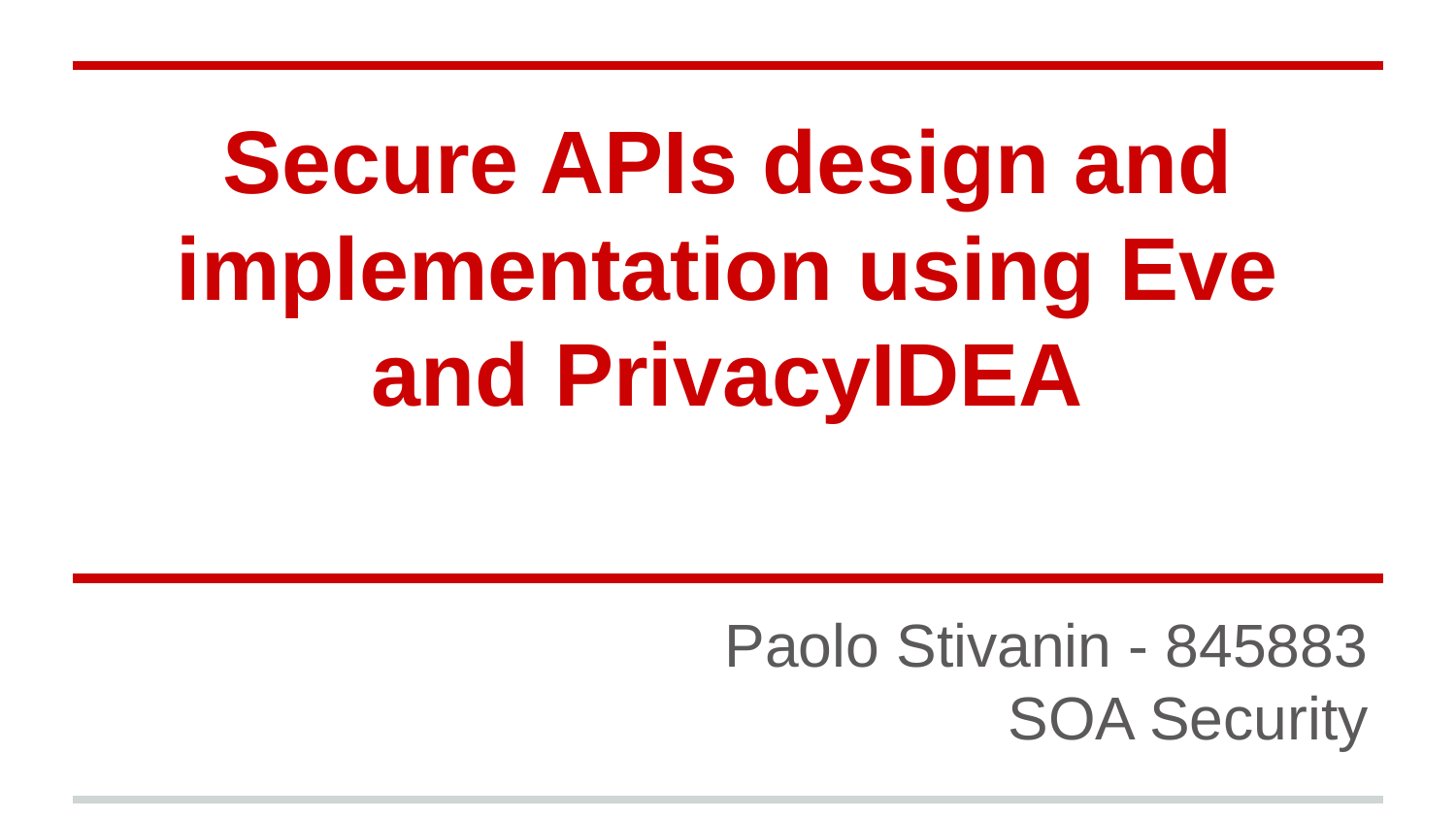

# Secure APIs design and implementation using Eve and PrivacyIDEA
Paolo Stivanin - 845883
SOA Security